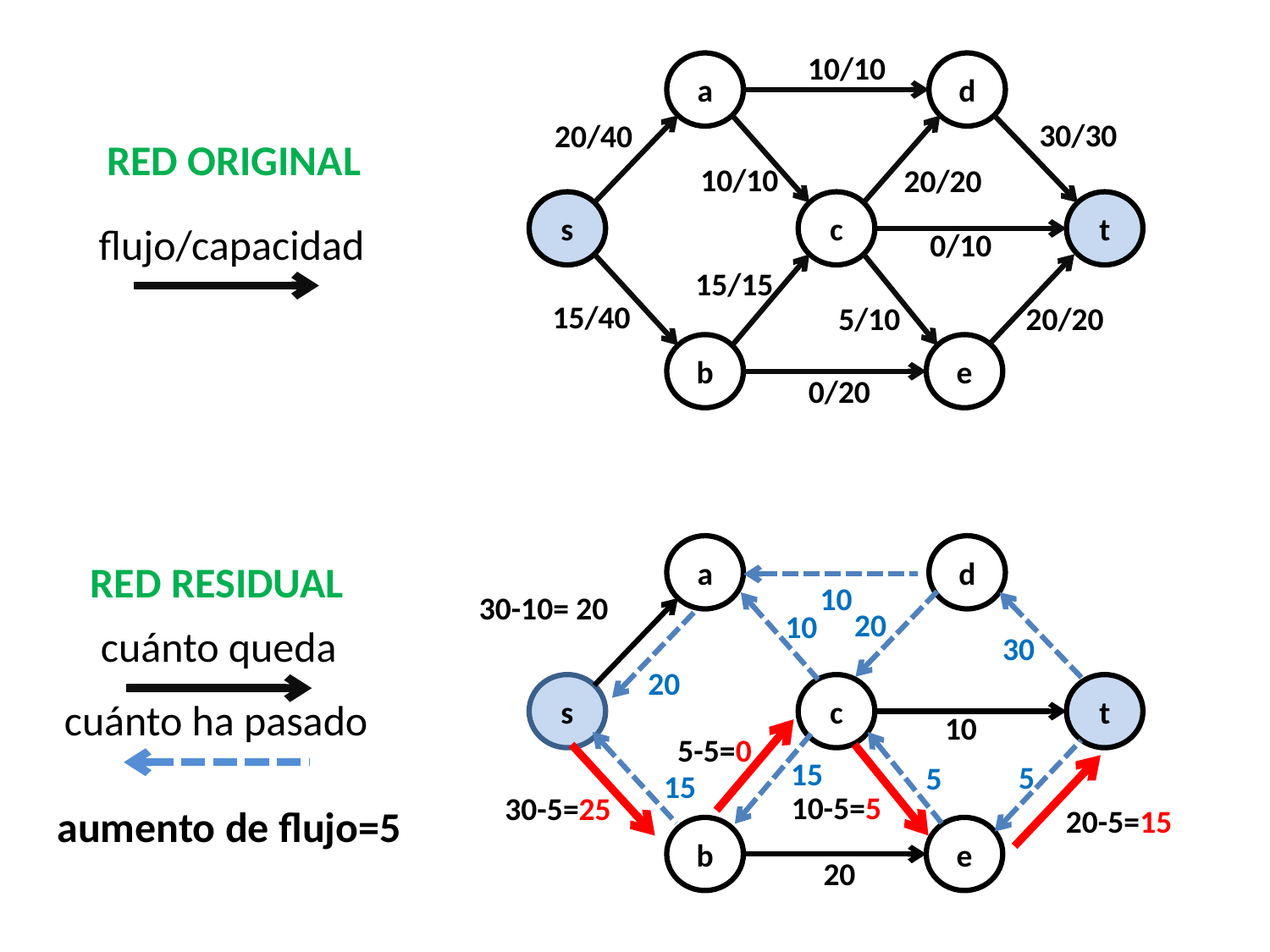

10/10
a
d
30/30
20/40
10/10
20/20
s
c
t
0/10
15/15
15/40
5/10
20/20
b
e
0/20
RED ORIGINAL
flujo/capacidad
a
d
30-10= 20
s
c
t
10
5-5=0
10-5=5
30-5=25
20-5=15
b
e
20
RED RESIDUAL
10
20
10
cuánto queda
30
20
cuánto ha pasado
15
5
5
15
aumento de flujo=5